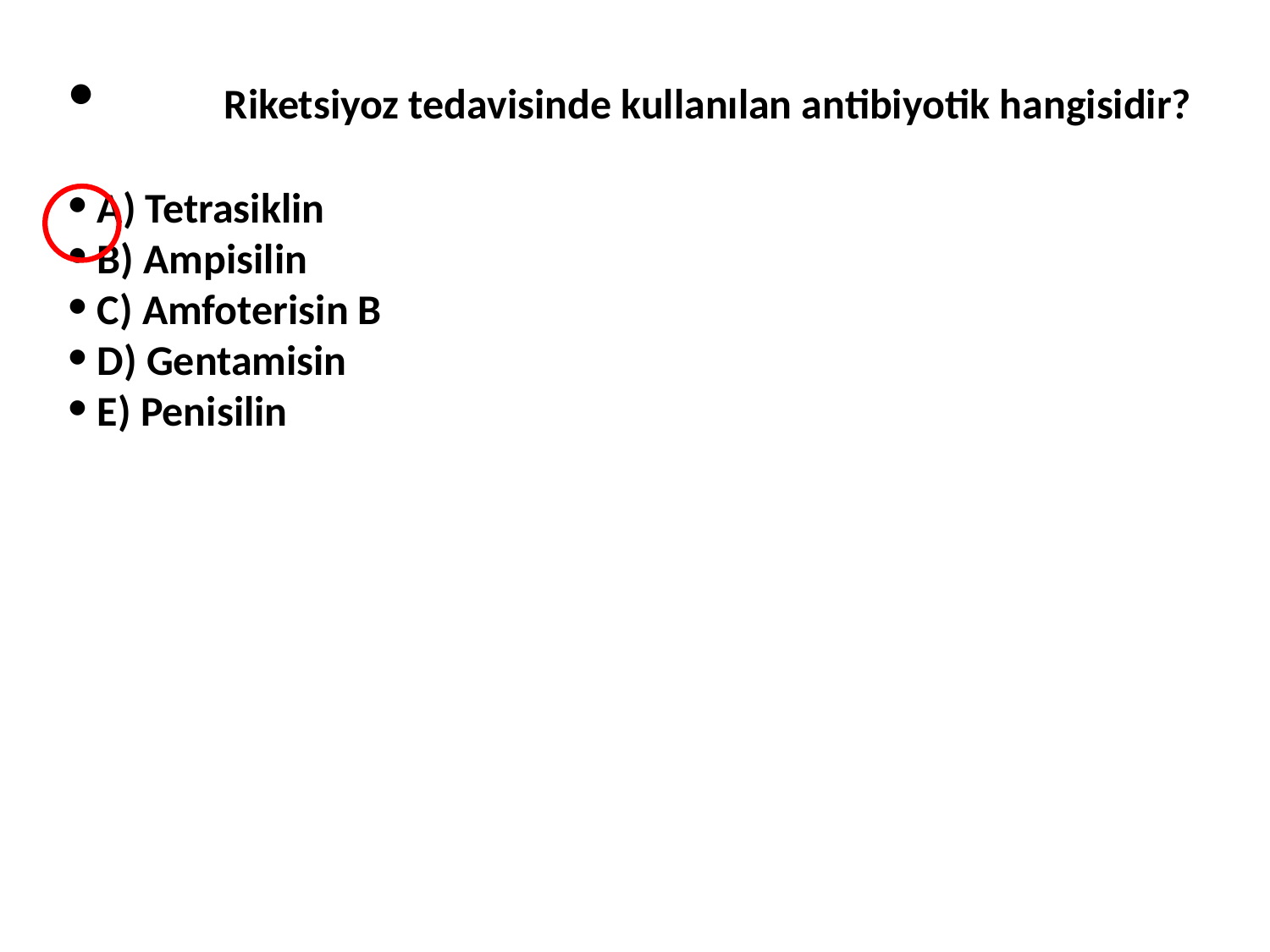

Riketsiyoz tedavisinde kullanılan antibiyotik hangisidir?

A) Tetrasiklin
B) Ampisilin
C) Amfoterisin B
D) Gentamisin
E) Penisilin